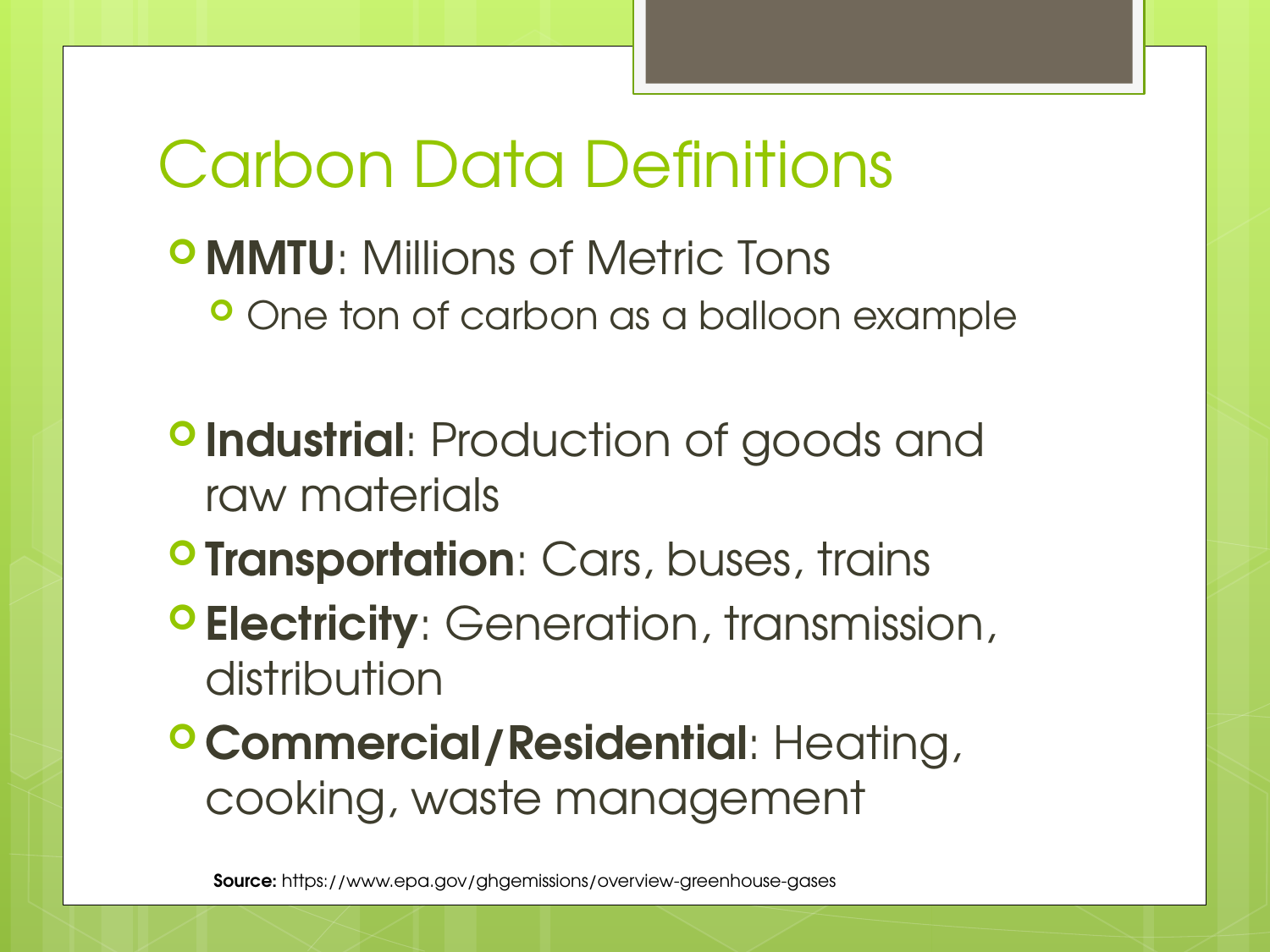

# Carbon Data Definitions
MMTU: Millions of Metric Tons
One ton of carbon as a balloon example

Industrial: Production of goods and raw materials
Transportation: Cars, buses, trains
Electricity: Generation, transmission, distribution
Commercial/Residential: Heating, cooking, waste management
Source: https://www.epa.gov/ghgemissions/overview-greenhouse-gases